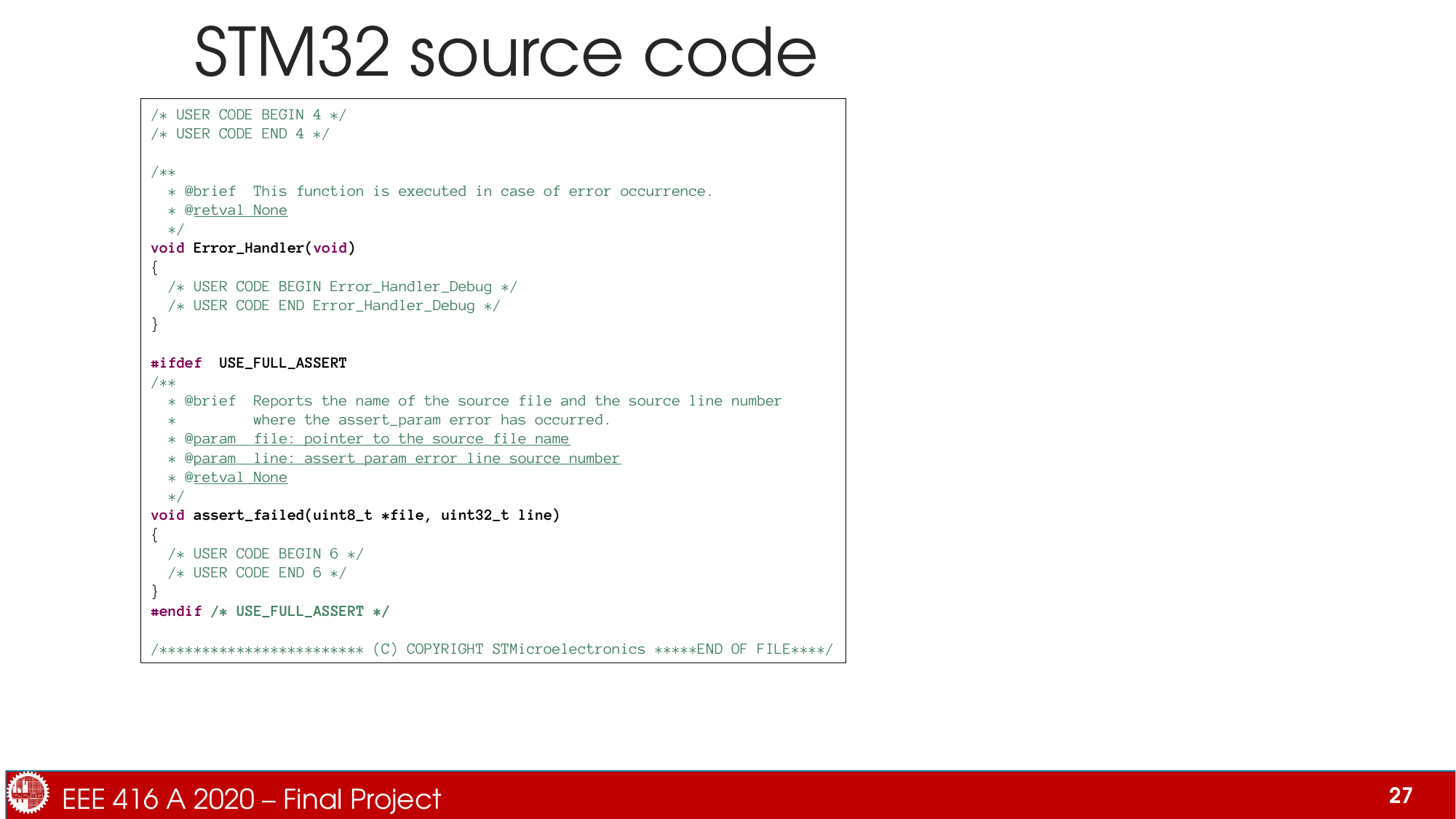

# STM32 source code
/* USER CODE BEGIN 4 */
/* USER CODE END 4 */

/**
  * @brief  This function is executed in case of error occurrence.
  * @retval None
  */
void Error_Handler(void)
{
  /* USER CODE BEGIN Error_Handler_Debug */
  /* USER CODE END Error_Handler_Debug */
}

#ifdef  USE_FULL_ASSERT
/**
  * @brief  Reports the name of the source file and the source line number
  *         where the assert_param error has occurred.
  * @param  file: pointer to the source file name
  * @param  line: assert_param error line source number
  * @retval None
  */
void assert_failed(uint8_t *file, uint32_t line)
{
  /* USER CODE BEGIN 6 */
  /* USER CODE END 6 */
}
#endif /* USE_FULL_ASSERT */

/************************ (C) COPYRIGHT STMicroelectronics *****END OF FILE****/
EEE 416 A 2020 – Final Project
27